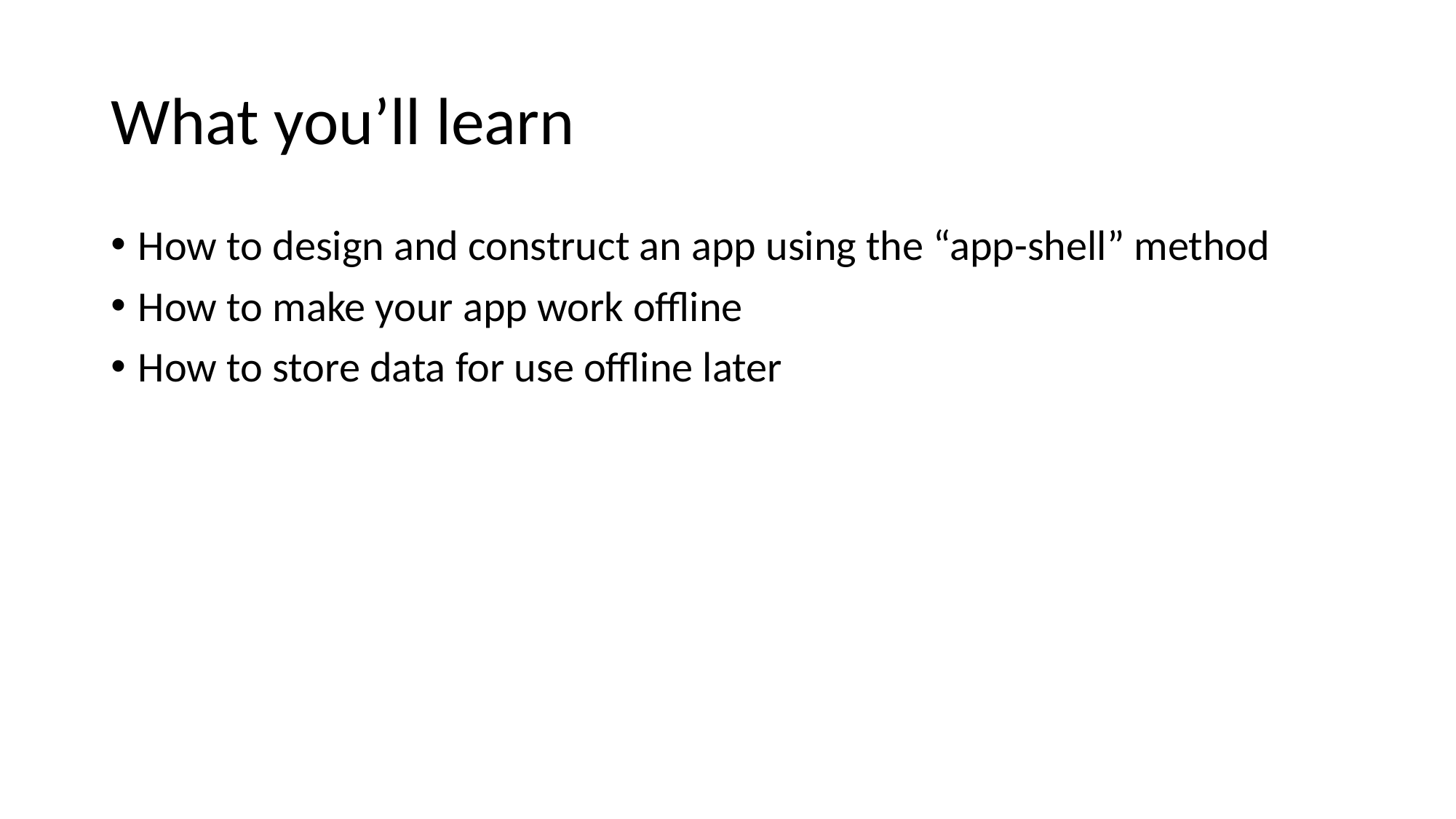

# What you’ll learn
How to design and construct an app using the “app-shell” method
How to make your app work offline
How to store data for use offline later